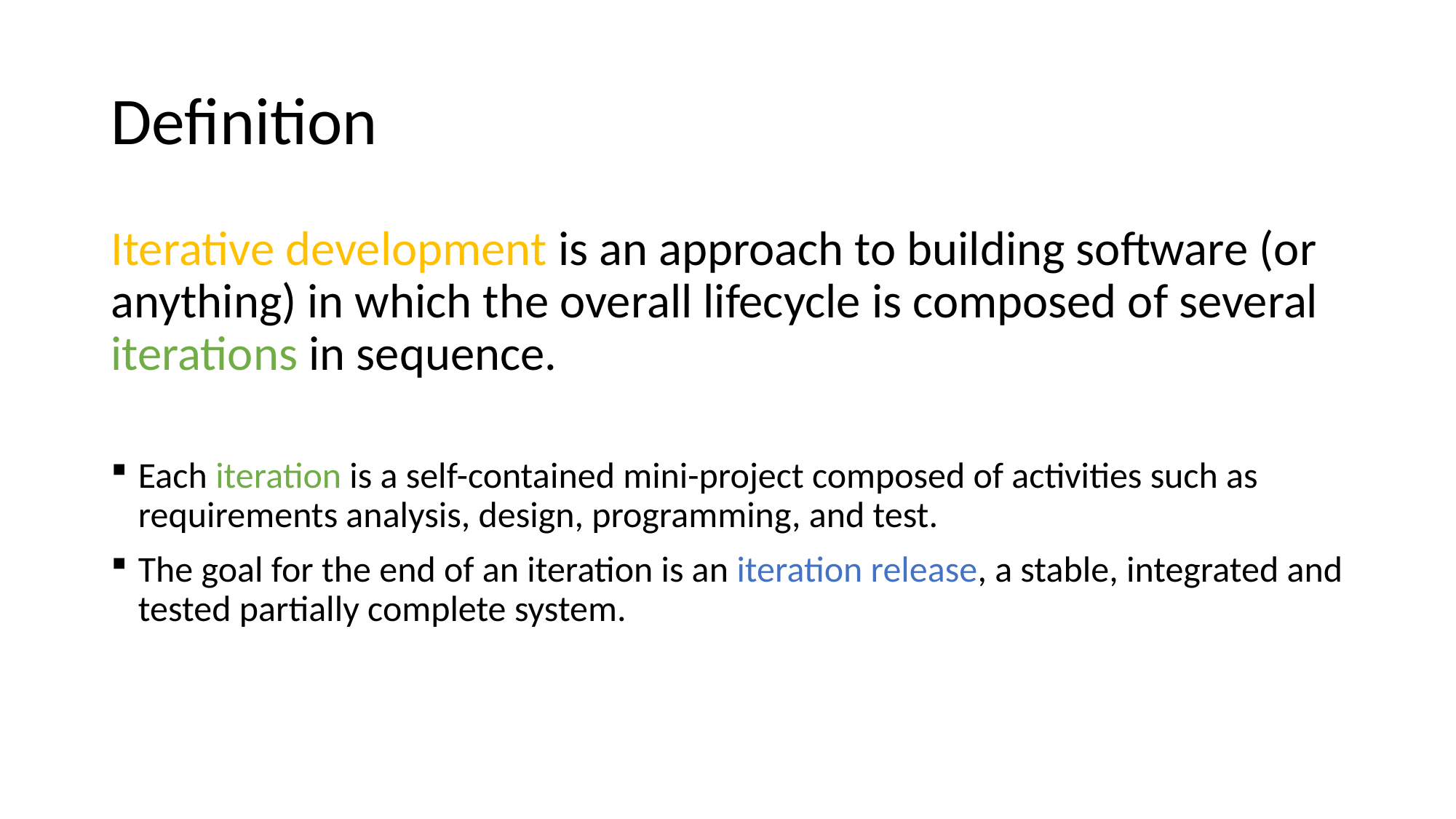

# Definition
Iterative development is an approach to building software (or anything) in which the overall lifecycle is composed of several iterations in sequence.

Each iteration is a self-contained mini-project composed of activities such as requirements analysis, design, programming, and test.
The goal for the end of an iteration is an iteration release, a stable, integrated and tested partially complete system.